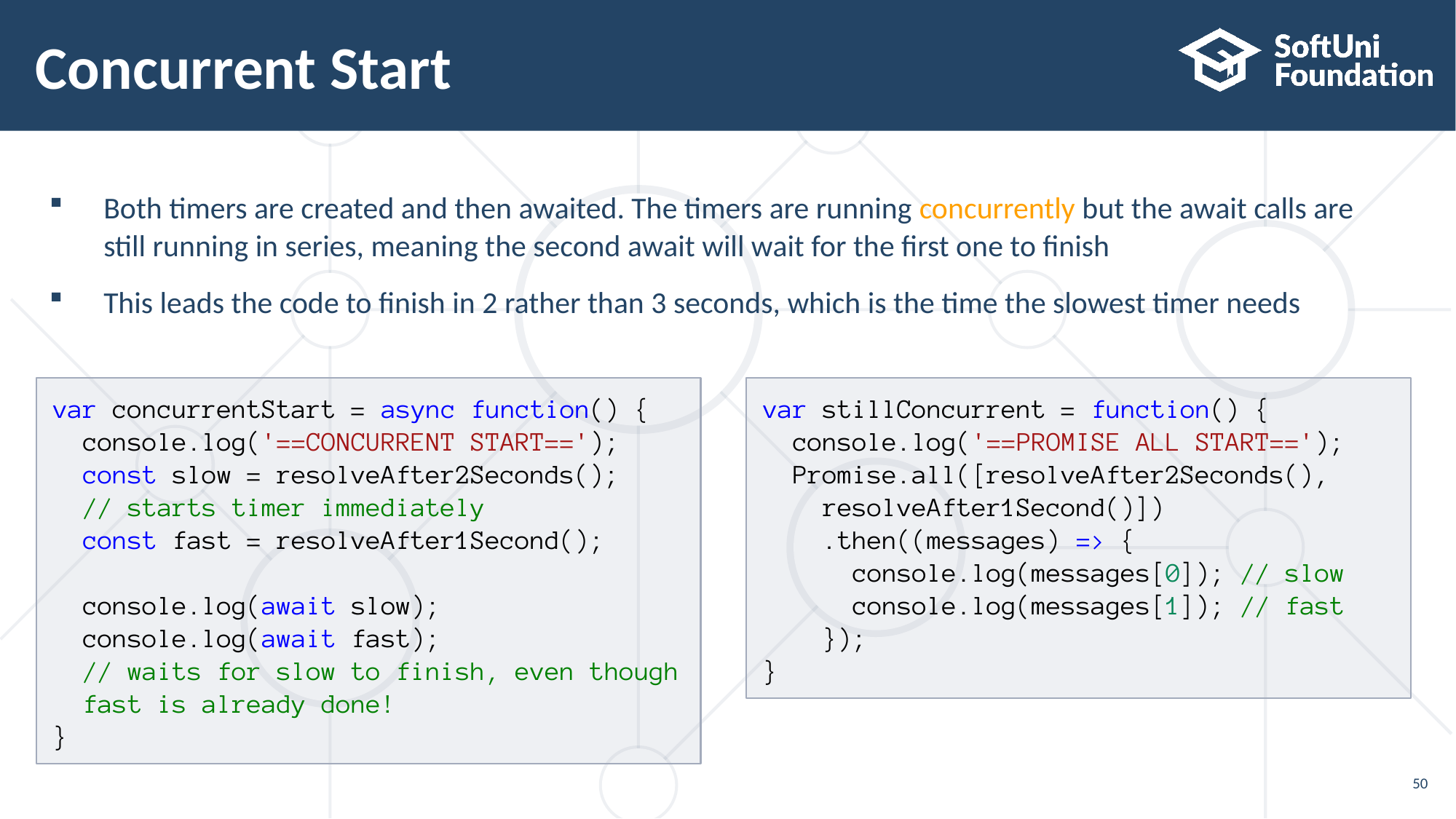

# Concurrent Start
Both timers are created and then awaited. The timers are running concurrently but the await calls are
still running in series, meaning the second await will wait for the first one to finish
This leads the code to finish in 2 rather than 3 seconds, which is the time the slowest timer needs
var concurrentStart = async function() {
  console.log('==CONCURRENT START==');
  const slow = resolveAfter2Seconds();
  // starts timer immediately
  const fast = resolveAfter1Second();
  console.log(await slow);
  console.log(await fast);
  // waits for slow to finish, even though
  fast is already done!
}
var stillConcurrent = function() {
  console.log('==PROMISE ALL START==');
  Promise.all([resolveAfter2Seconds(),
    resolveAfter1Second()])
    .then((messages) => {
      console.log(messages[0]); // slow
      console.log(messages[1]); // fast
    });
}
50